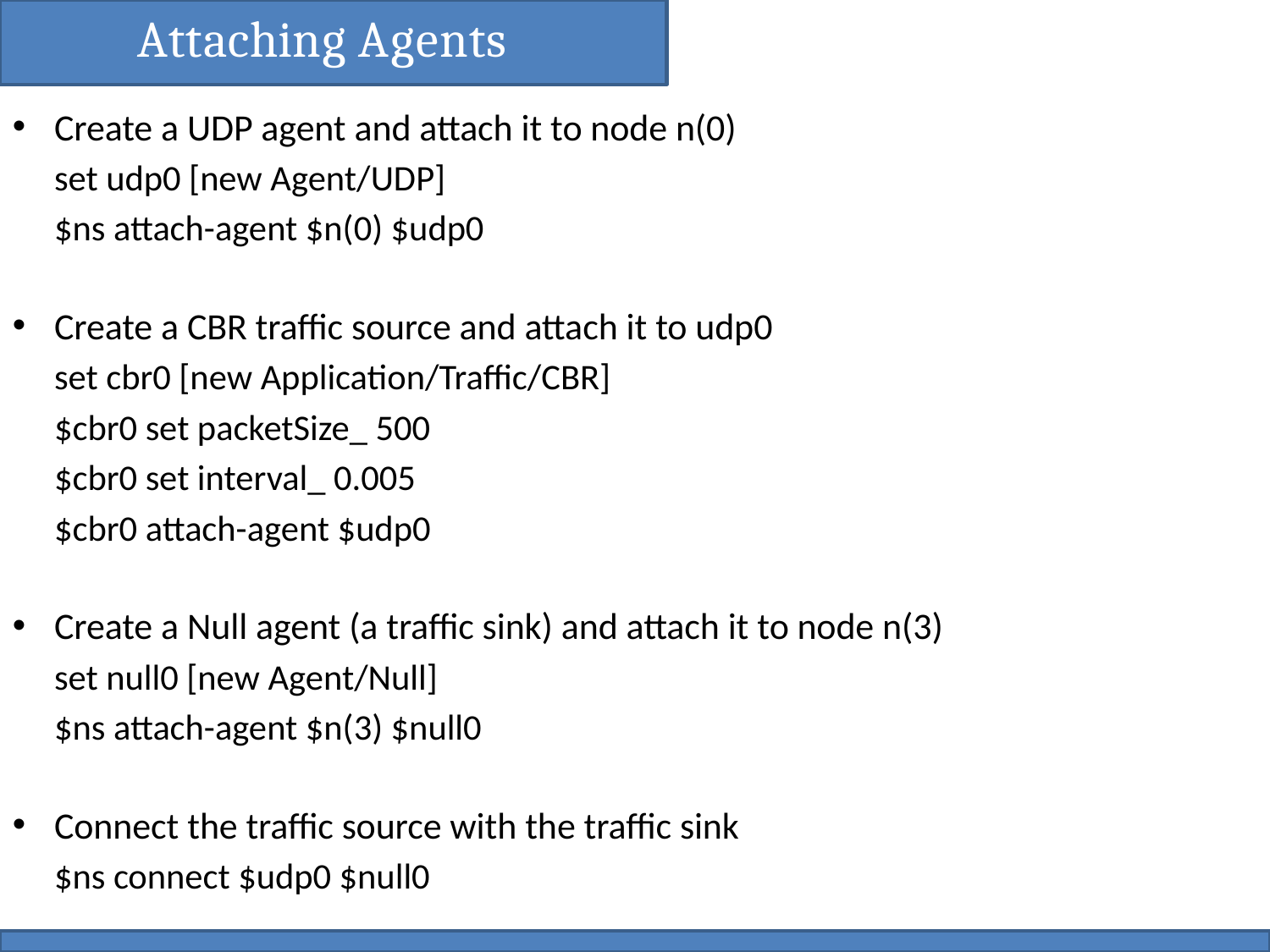

Attaching Agents
Create a UDP agent and attach it to node n(0)
		set udp0 [new Agent/UDP]
		$ns attach-agent $n(0) $udp0

Create a CBR traffic source and attach it to udp0
		set cbr0 [new Application/Traffic/CBR]
		$cbr0 set packetSize_ 500
		$cbr0 set interval_ 0.005
		$cbr0 attach-agent $udp0

Create a Null agent (a traffic sink) and attach it to node n(3)
		set null0 [new Agent/Null]
		$ns attach-agent $n(3) $null0

Connect the traffic source with the traffic sink
		$ns connect $udp0 $null0